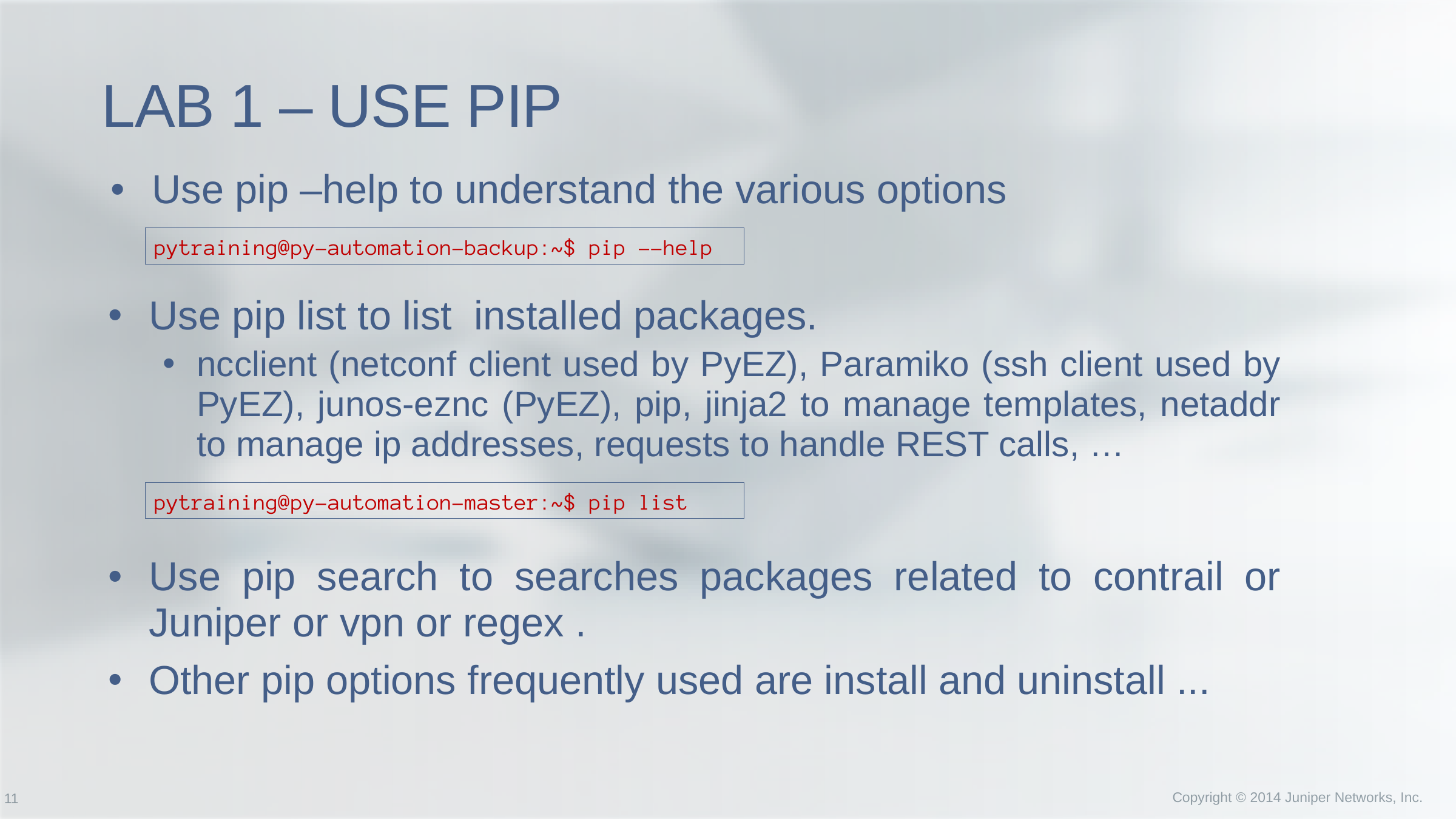

# LAB 1 – USE PIP
Use pip –help to understand the various options
pytraining@py-automation-backup:~$ pip --help
Use pip list to list  installed packages.
ncclient (netconf client used by PyEZ), Paramiko (ssh client used by PyEZ), junos-eznc (PyEZ), pip, jinja2 to manage templates, netaddr to manage ip addresses, requests to handle REST calls, …

pytraining@py-automation-master:~$ pip list
Use pip search to searches packages related to contrail or Juniper or vpn or regex .
Other pip options frequently used are install and uninstall ...